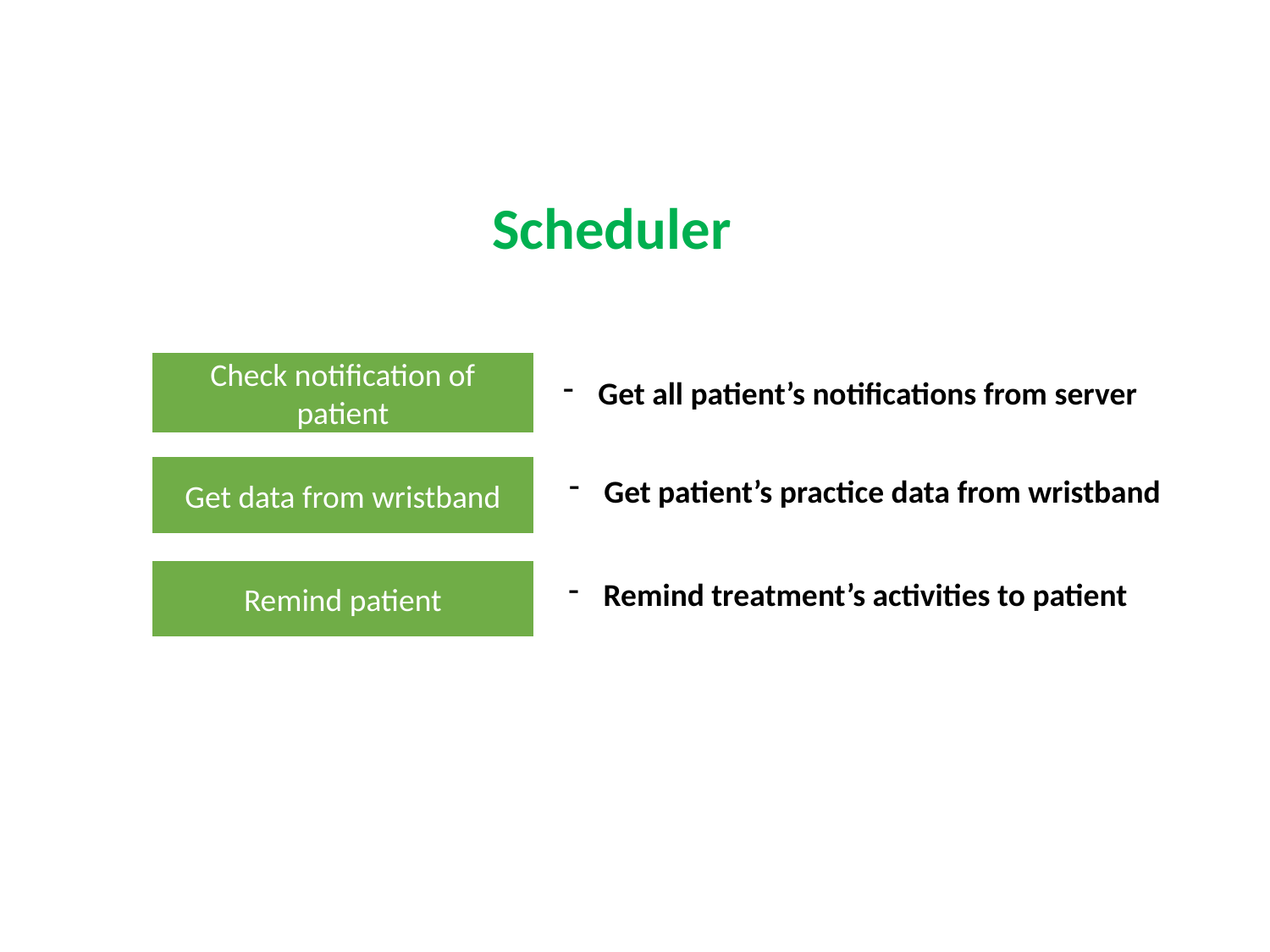

Scheduler
Check notification of patient
Get all patient’s notifications from server

Get data from wristband
Get patient’s practice data from wristband
Remind patient
Remind treatment’s activities to patient
5